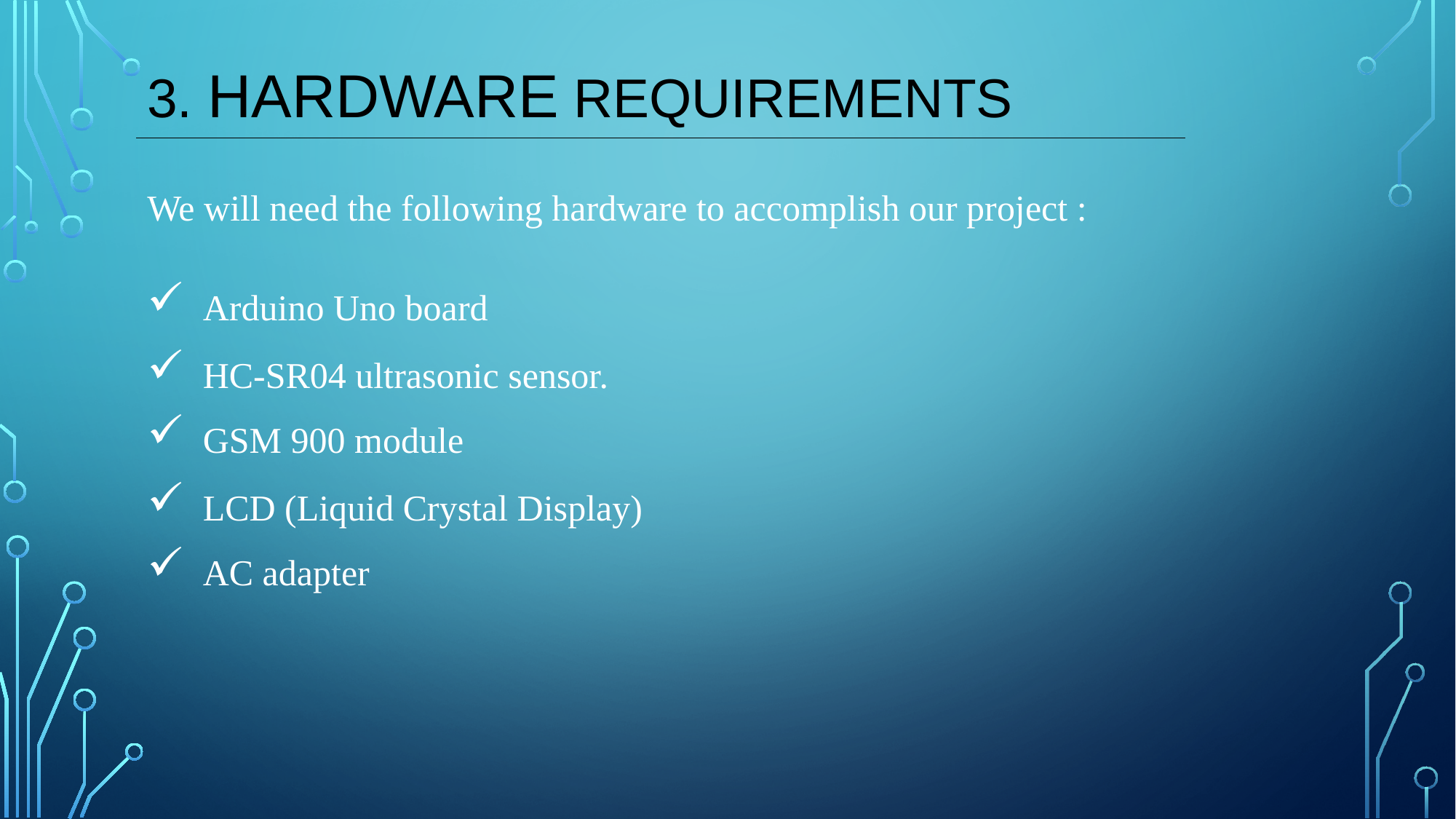

# 3. Hardware requirements
We will need the following hardware to accomplish our project :
  Arduino Uno board
  HC-SR04 ultrasonic sensor.
  GSM 900 module
  LCD (Liquid Crystal Display)
  AC adapter